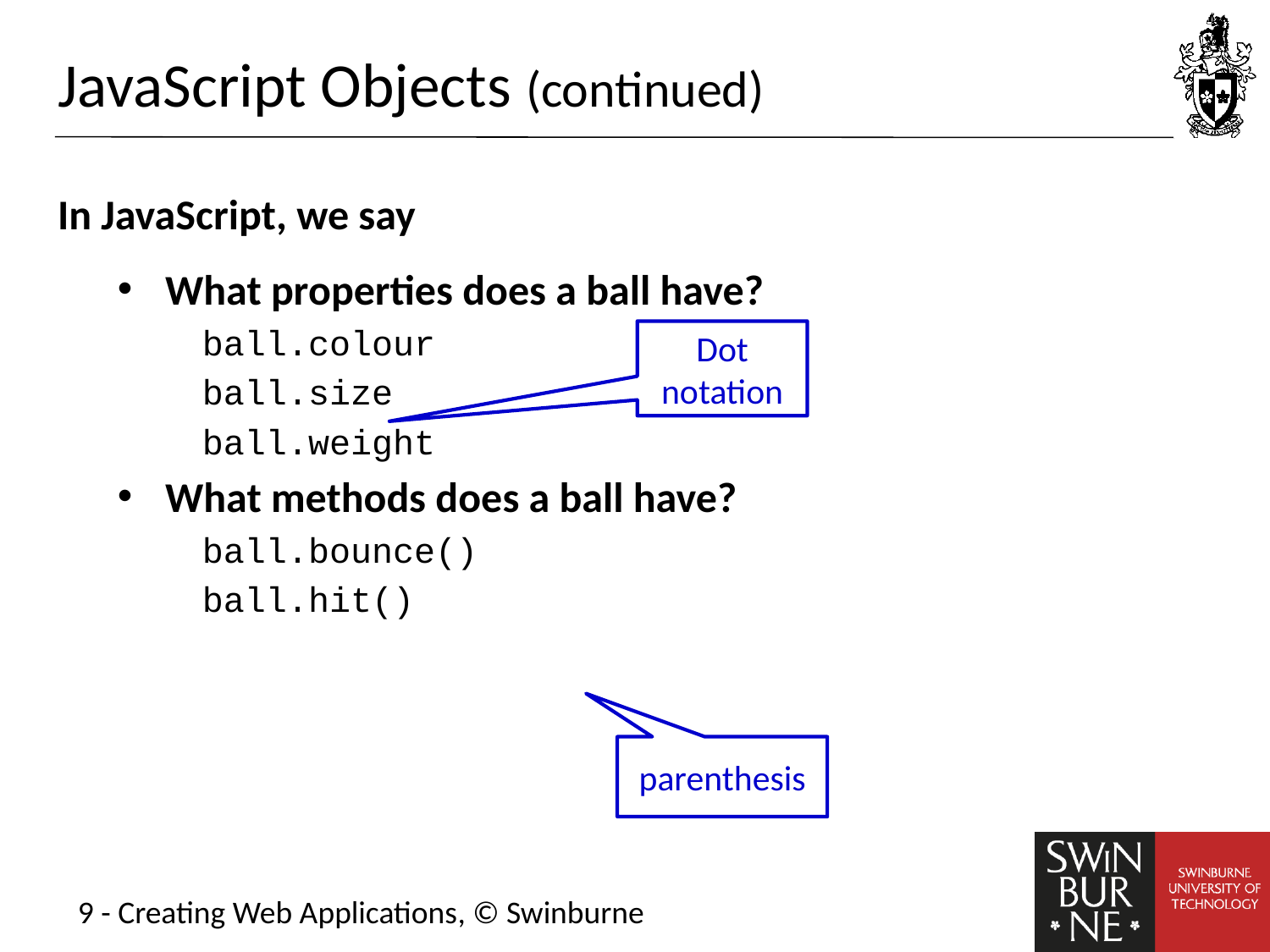

# JavaScript Objects (continued)
In JavaScript, we say
What properties does a ball have?
 ball.colour
 ball.size
 ball.weight
What methods does a ball have?
 ball.bounce()
 ball.hit()

Dot notation
parenthesis